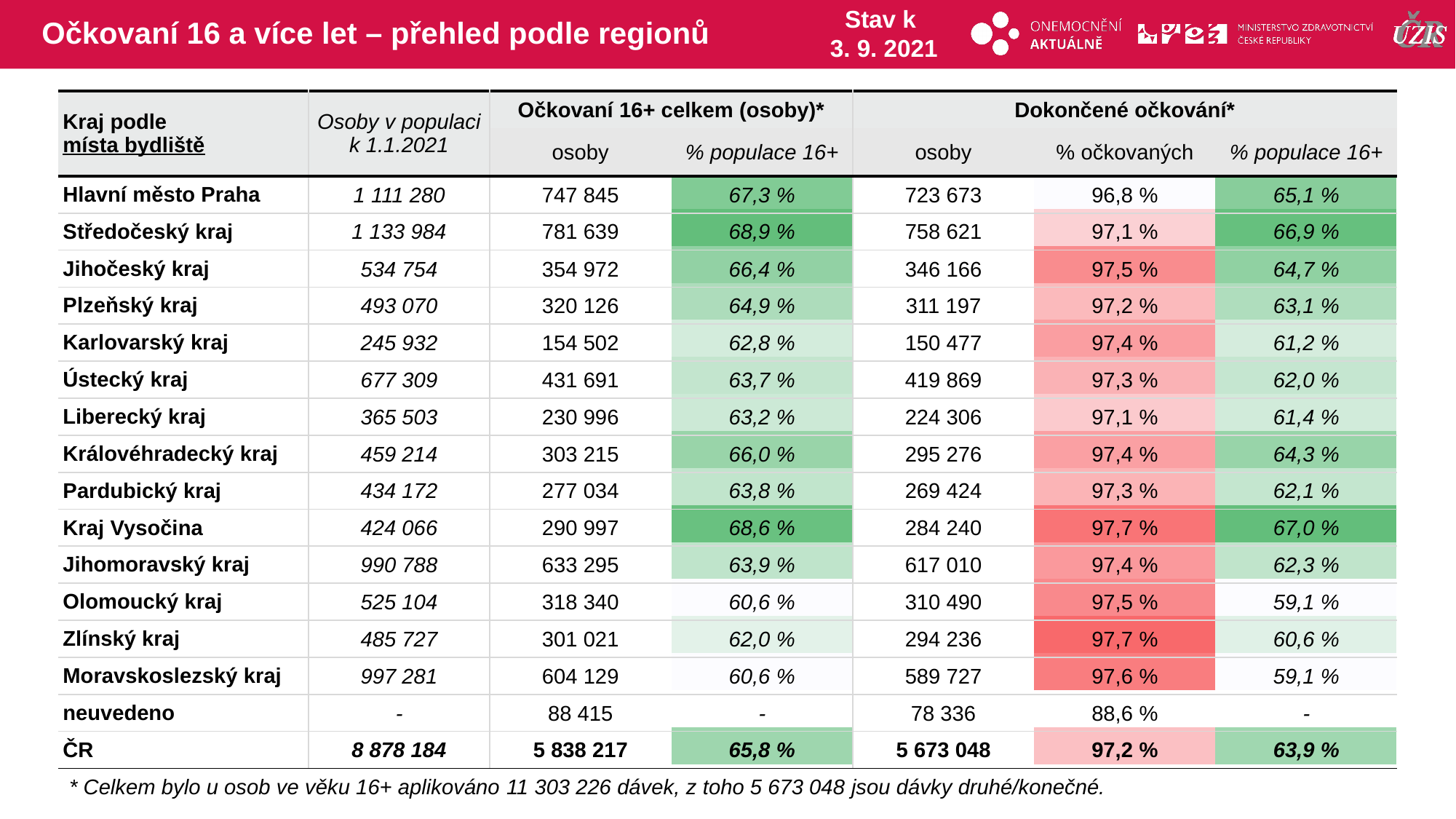

# Očkovaní 16 a více let – přehled podle regionů
Stav k
3. 9. 2021
| Kraj podle místa bydliště | Osoby v populaci k 1.1.2021 | Očkovaní 16+ celkem (osoby)\* |  | Dokončené očkování\* |  |  |
| --- | --- | --- | --- | --- | --- | --- |
|  |  | osoby | % populace 16+ | osoby | % očkovaných | % populace 16+ |
| Hlavní město Praha | 1 111 280 | 747 845 | 67,3 % | 723 673 | 96,8 % | 65,1 % |
| Středočeský kraj | 1 133 984 | 781 639 | 68,9 % | 758 621 | 97,1 % | 66,9 % |
| Jihočeský kraj | 534 754 | 354 972 | 66,4 % | 346 166 | 97,5 % | 64,7 % |
| Plzeňský kraj | 493 070 | 320 126 | 64,9 % | 311 197 | 97,2 % | 63,1 % |
| Karlovarský kraj | 245 932 | 154 502 | 62,8 % | 150 477 | 97,4 % | 61,2 % |
| Ústecký kraj | 677 309 | 431 691 | 63,7 % | 419 869 | 97,3 % | 62,0 % |
| Liberecký kraj | 365 503 | 230 996 | 63,2 % | 224 306 | 97,1 % | 61,4 % |
| Královéhradecký kraj | 459 214 | 303 215 | 66,0 % | 295 276 | 97,4 % | 64,3 % |
| Pardubický kraj | 434 172 | 277 034 | 63,8 % | 269 424 | 97,3 % | 62,1 % |
| Kraj Vysočina | 424 066 | 290 997 | 68,6 % | 284 240 | 97,7 % | 67,0 % |
| Jihomoravský kraj | 990 788 | 633 295 | 63,9 % | 617 010 | 97,4 % | 62,3 % |
| Olomoucký kraj | 525 104 | 318 340 | 60,6 % | 310 490 | 97,5 % | 59,1 % |
| Zlínský kraj | 485 727 | 301 021 | 62,0 % | 294 236 | 97,7 % | 60,6 % |
| Moravskoslezský kraj | 997 281 | 604 129 | 60,6 % | 589 727 | 97,6 % | 59,1 % |
| neuvedeno | - | 88 415 | - | 78 336 | 88,6 % | - |
| ČR | 8 878 184 | 5 838 217 | 65,8 % | 5 673 048 | 97,2 % | 63,9 % |
|  |  |  |  |  |  |
| --- | --- | --- | --- | --- | --- |
|  |  |  |  |  |  |
|  |  |  |  |  |  |
|  |  |  |  |  |  |
|  |  |  |  |  |  |
|  |  |  |  |  |  |
|  |  |  |  |  |  |
|  |  |  |  |  |  |
|  |  |  |  |  |  |
|  |  |  |  |  |  |
|  |  |  |  |  |  |
|  |  |  |  |  |  |
|  |  |  |  |  |  |
|  |  |  |  |  |  |
|  |  |  |  |  |  |
|  |  |  |  |  |  |
* Celkem bylo u osob ve věku 16+ aplikováno 11 303 226 dávek, z toho 5 673 048 jsou dávky druhé/konečné.